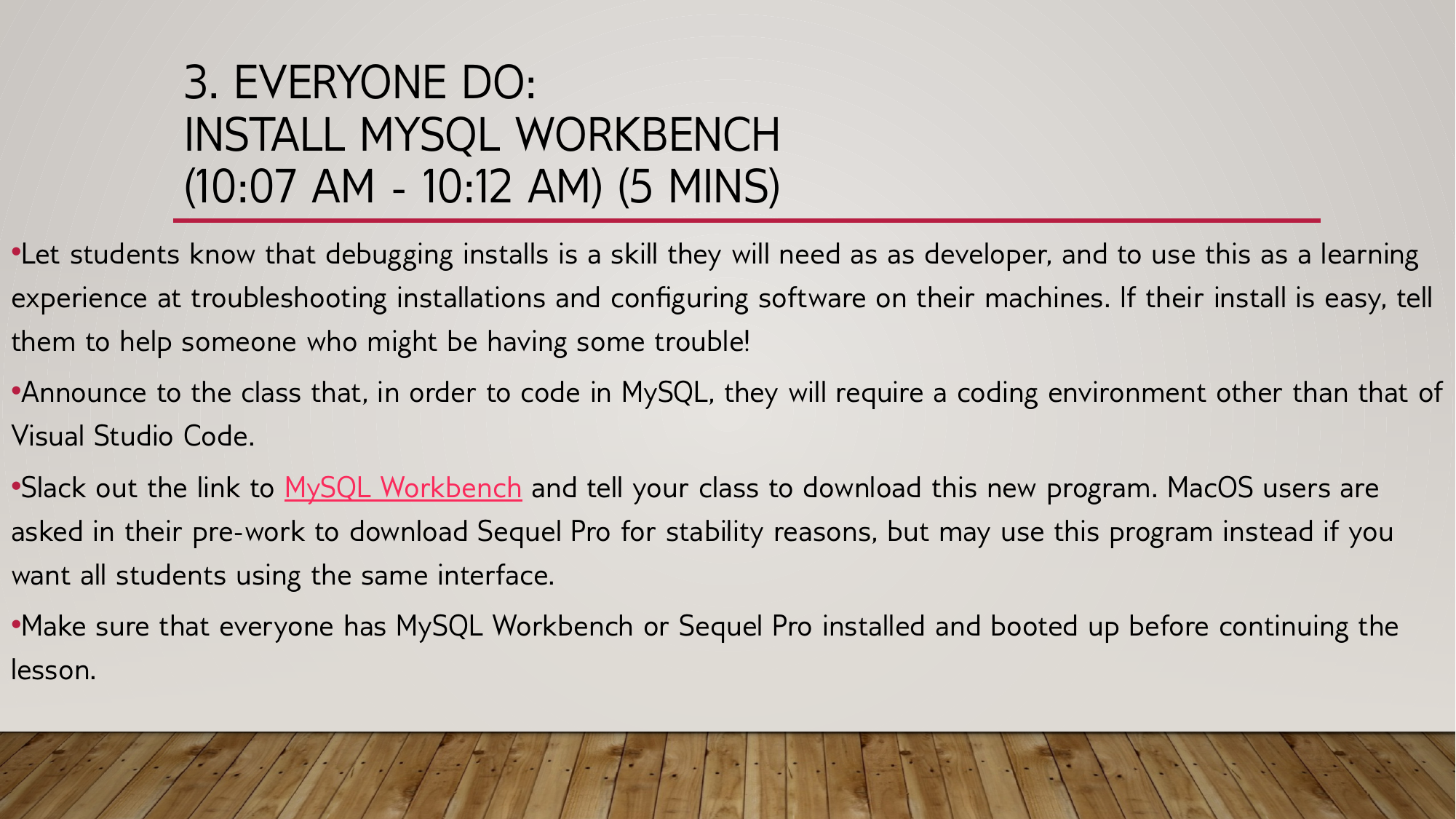

# 3. Everyone Do: Install MySQL Workbench (10:07 AM - 10:12 AM) (5 mins)
Let students know that debugging installs is a skill they will need as as developer, and to use this as a learning experience at troubleshooting installations and configuring software on their machines. If their install is easy, tell them to help someone who might be having some trouble!
Announce to the class that, in order to code in MySQL, they will require a coding environment other than that of Visual Studio Code.
Slack out the link to MySQL Workbench and tell your class to download this new program. MacOS users are asked in their pre-work to download Sequel Pro for stability reasons, but may use this program instead if you want all students using the same interface.
Make sure that everyone has MySQL Workbench or Sequel Pro installed and booted up before continuing the lesson.